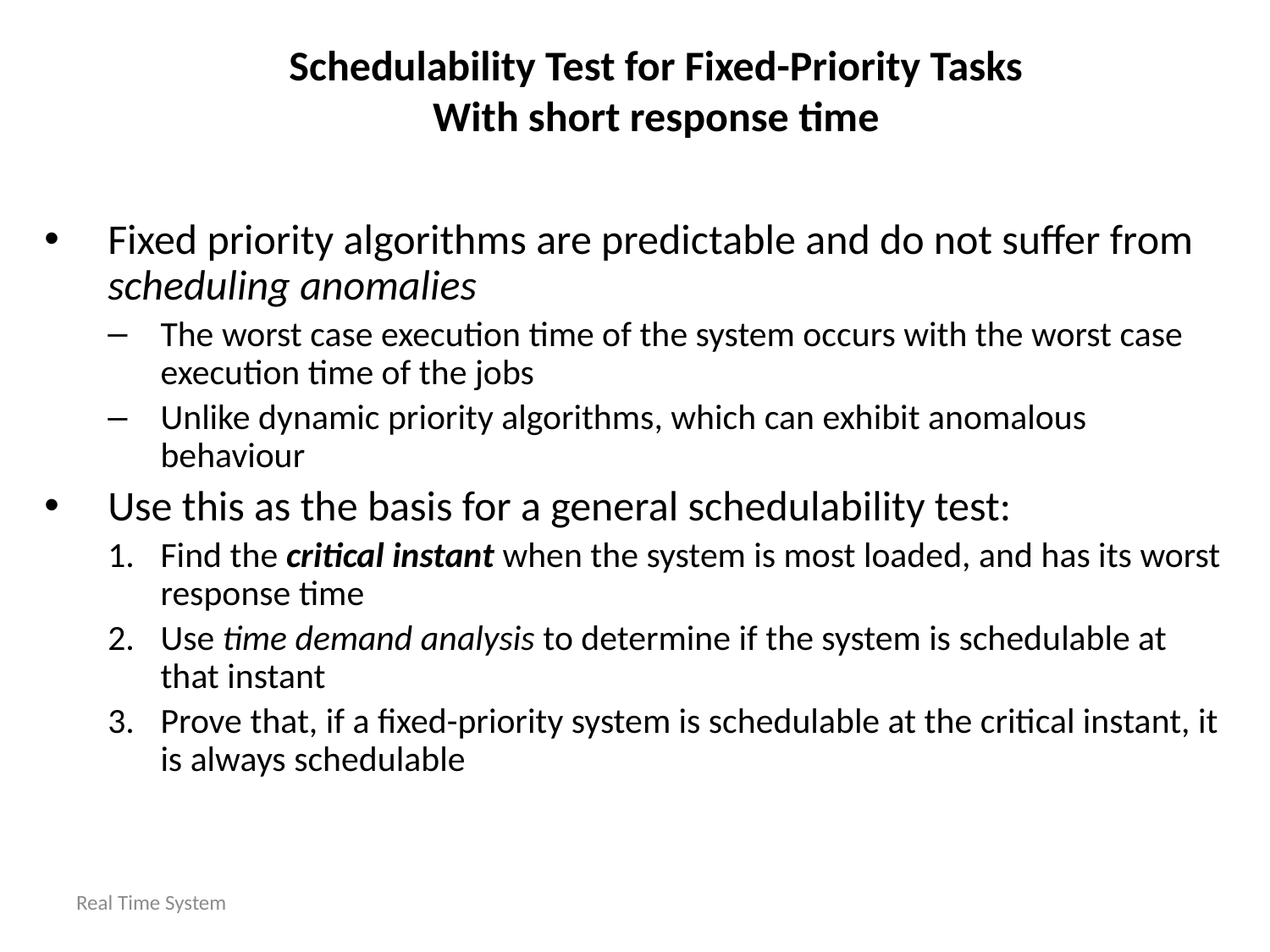

Schedulability Test for Fixed-Priority Tasks
With short response time
Fixed priority algorithms are predictable and do not suffer from scheduling anomalies
The worst case execution time of the system occurs with the worst case execution time of the jobs
Unlike dynamic priority algorithms, which can exhibit anomalous behaviour
Use this as the basis for a general schedulability test:
Find the critical instant when the system is most loaded, and has its worst response time
Use time demand analysis to determine if the system is schedulable at that instant
Prove that, if a fixed-priority system is schedulable at the critical instant, it is always schedulable

Real Time System